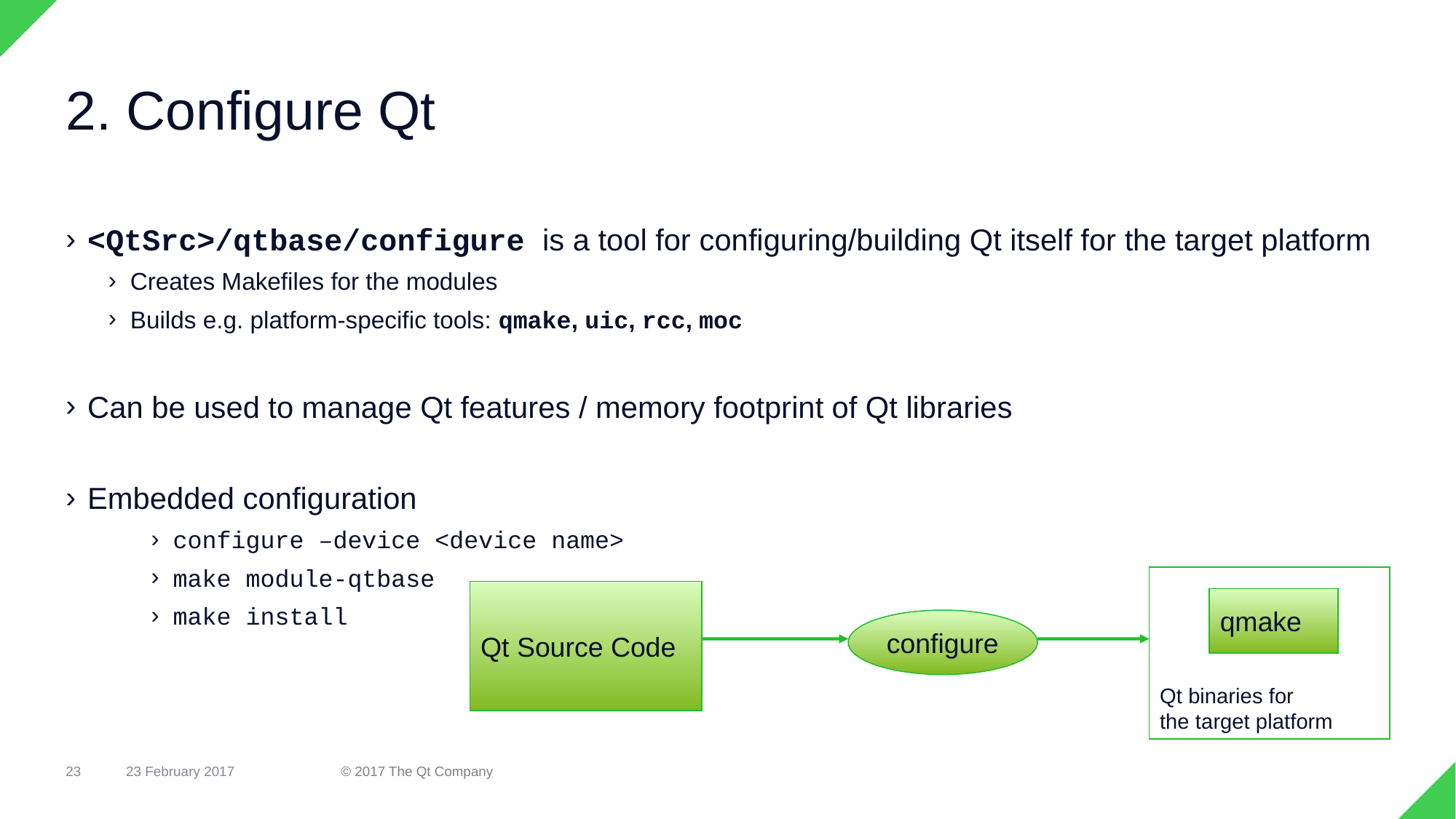

# 2. Configure Qt
<QtSrc>/qtbase/configure is a tool for configuring/building Qt itself for the target platform
Creates Makefiles for the modules
Builds e.g. platform-specific tools: qmake, uic, rcc, moc

Can be used to manage Qt features / memory footprint of Qt libraries

Embedded configuration
configure –device <device name>
make module-qtbase
make install

Qt binaries for
the target platform
qmake
Qt Source Code
configure

23
23 February 2017
© 2017 The Qt Company